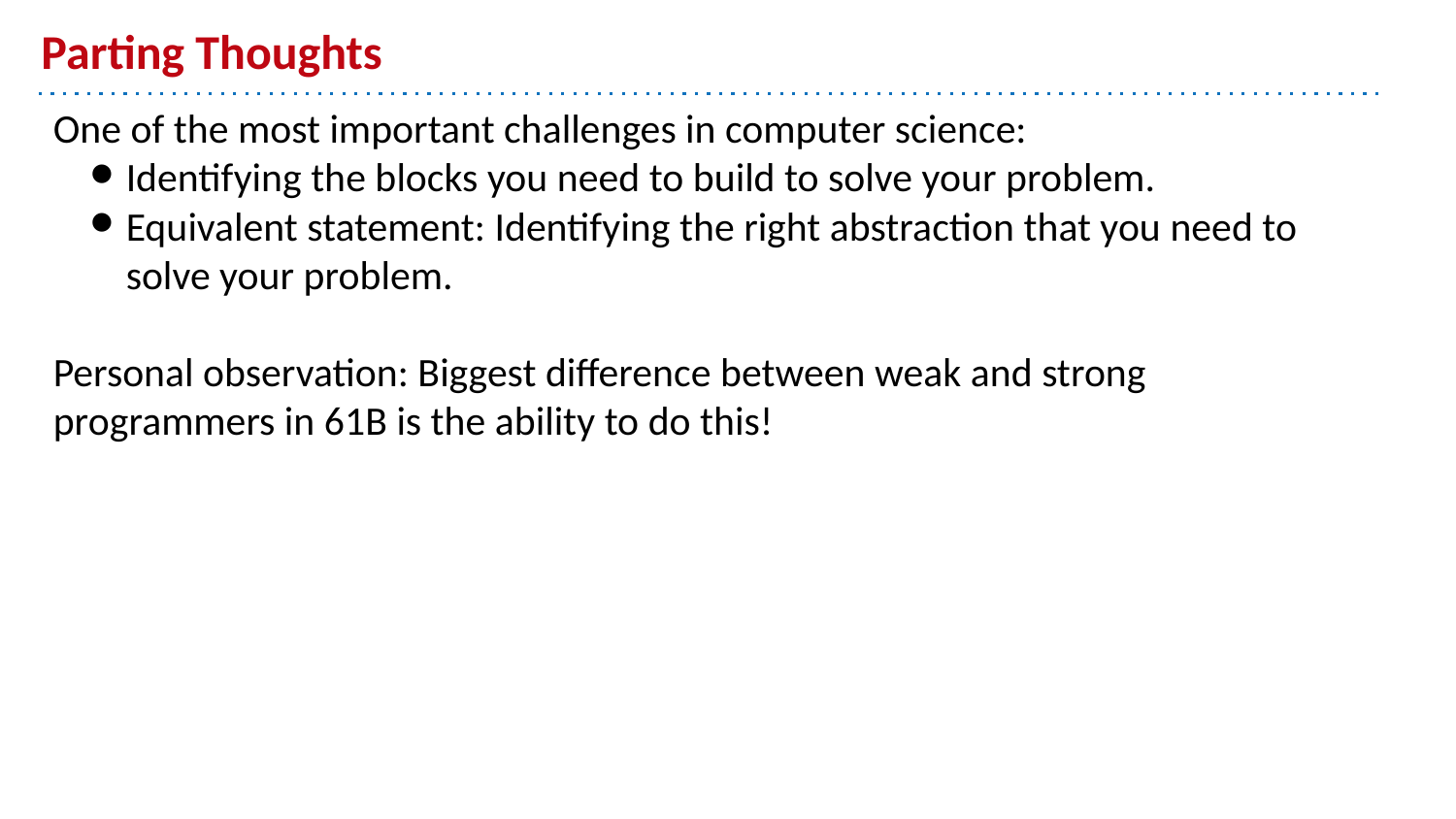

# Parting Thoughts
One of the most important challenges in computer science:
Identifying the blocks you need to build to solve your problem.
Equivalent statement: Identifying the right abstraction that you need to solve your problem.

Personal observation: Biggest difference between weak and strong programmers in 61B is the ability to do this!